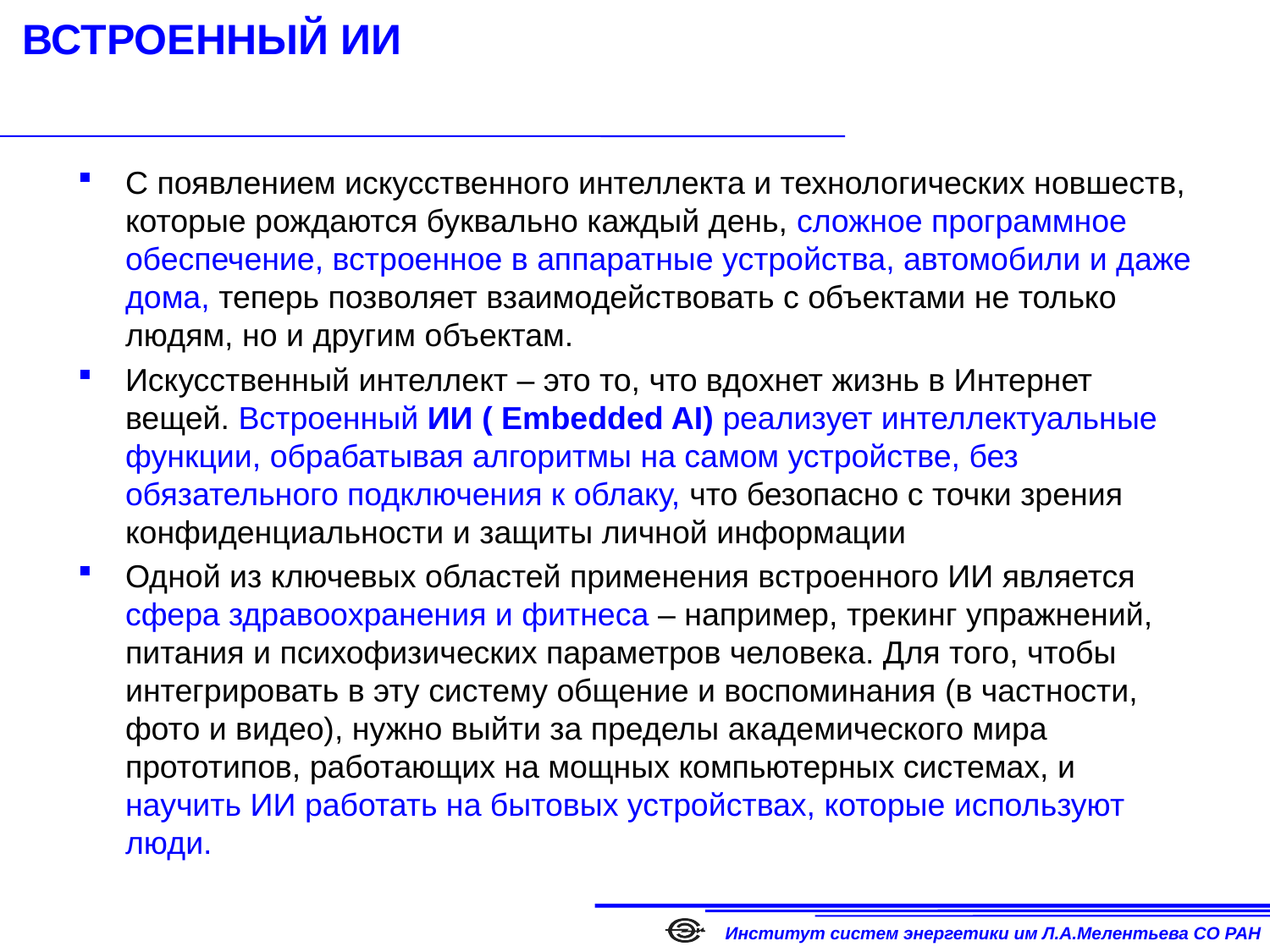

# ВСТРОЕННЫЙ ИИ
С появлением искусственного интеллекта и технологических новшеств, которые рождаются буквально каждый день, сложное программное обеспечение, встроенное в аппаратные устройства, автомобили и даже дома, теперь позволяет взаимодействовать с объектами не только людям, но и другим объектам.
Искусственный интеллект – это то, что вдохнет жизнь в Интернет вещей. Встроенный ИИ ( Embedded AI) реализует интеллектуальные функции, обрабатывая алгоритмы на самом устройстве, без обязательного подключения к облаку, что безопасно с точки зрения конфиденциальности и защиты личной информации
Одной из ключевых областей применения встроенного ИИ является сфера здравоохранения и фитнеса – например, трекинг упражнений, питания и психофизических параметров человека. Для того, чтобы интегрировать в эту систему общение и воспоминания (в частности, фото и видео), нужно выйти за пределы академического мира прототипов, работающих на мощных компьютерных системах, и научить ИИ работать на бытовых устройствах, которые используют люди.